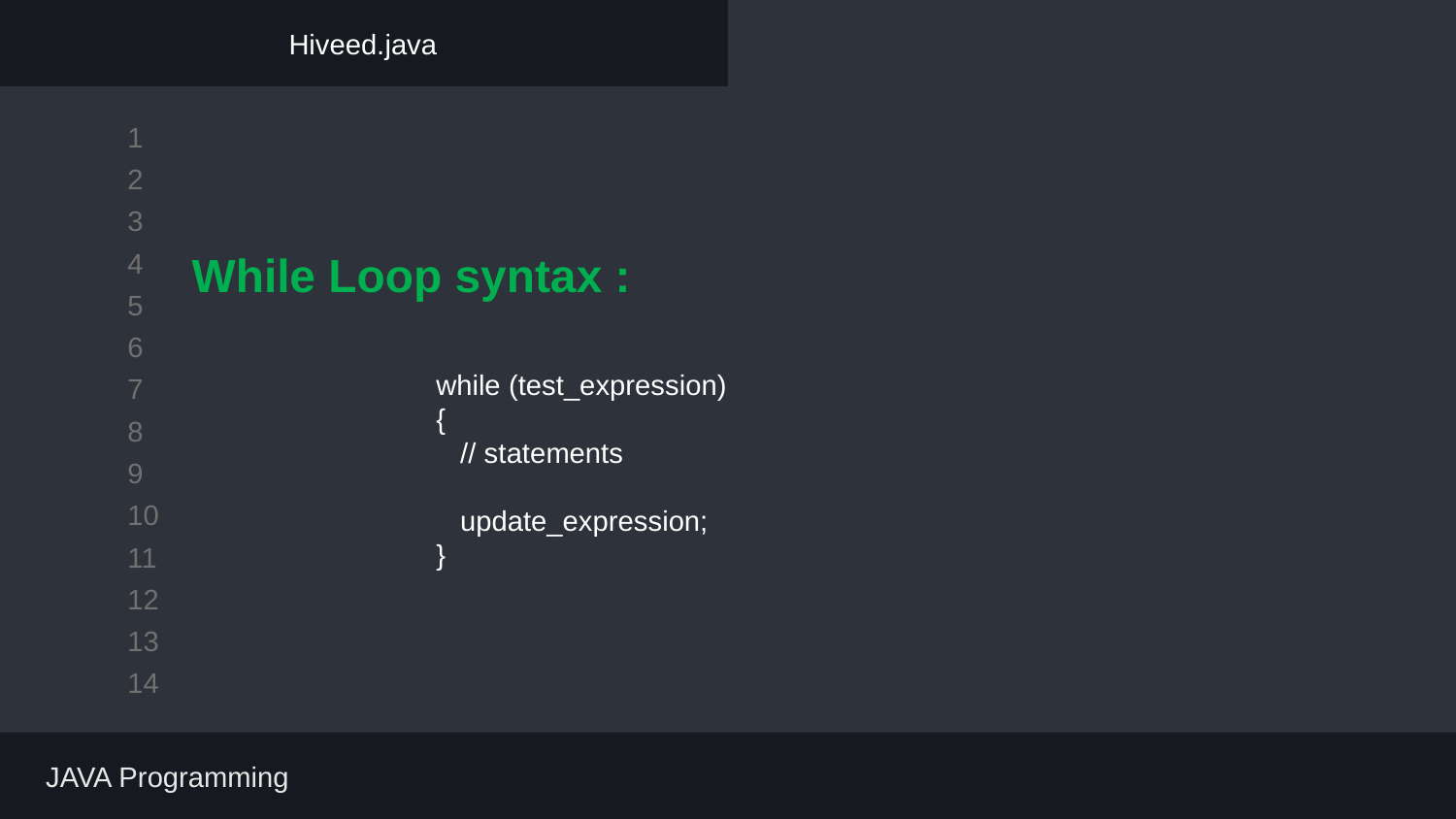

Hiveed.java
While Loop syntax :
while (test_expression)
{
   // statements

   update_expression;
}
 JAVA Programming